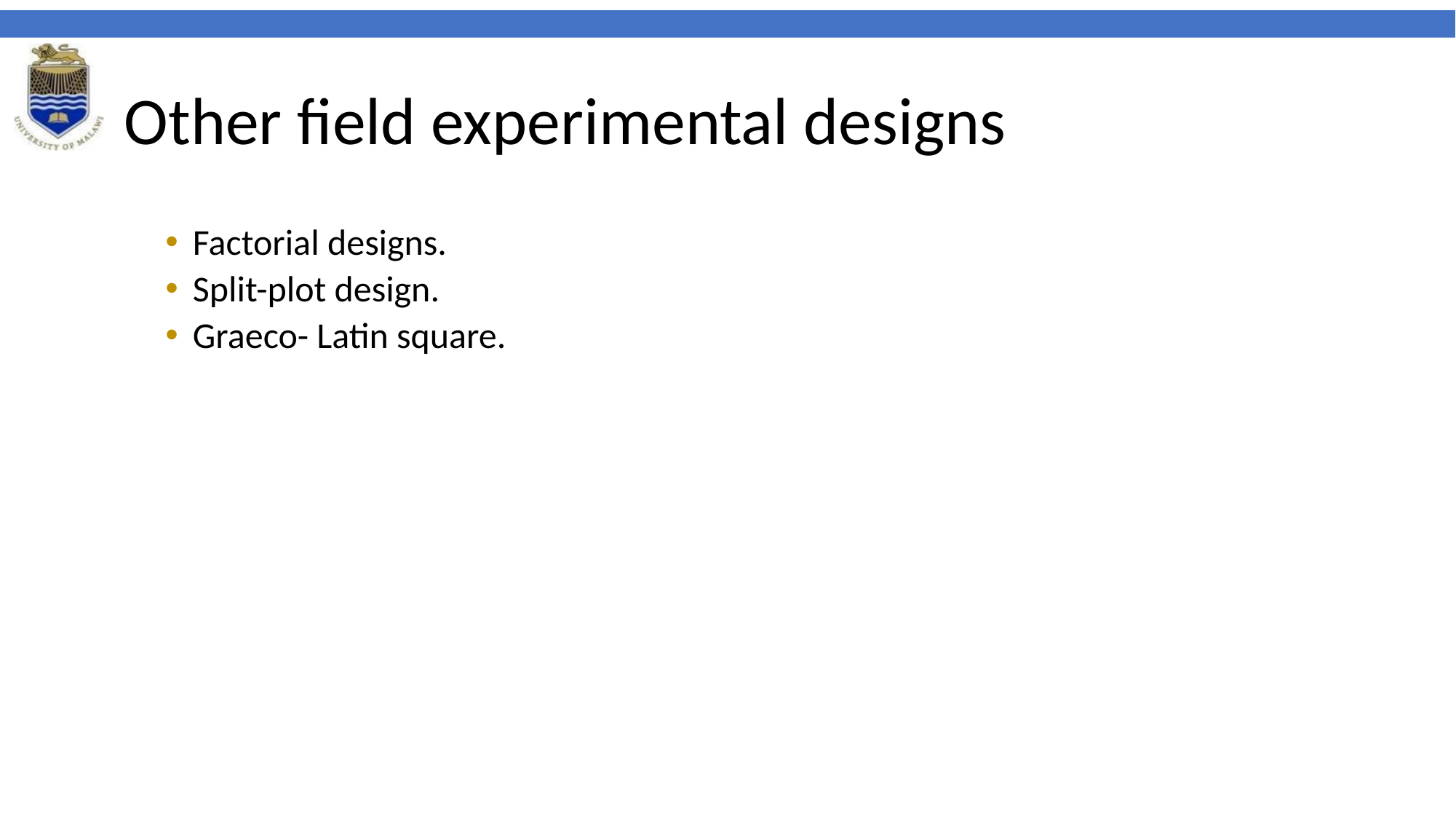

# Other field experimental designs
Factorial designs.
Split-plot design.
Graeco- Latin square.